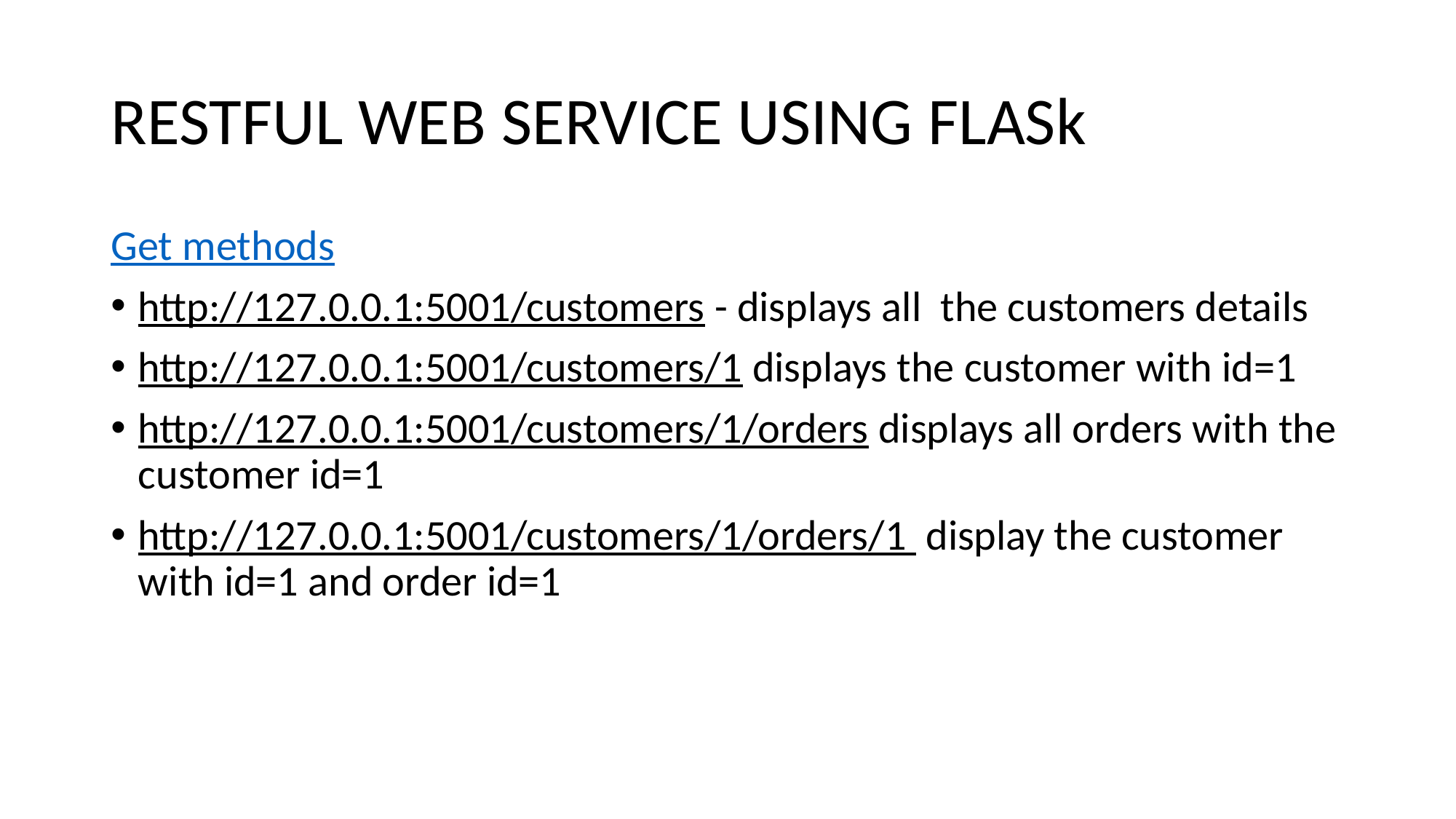

# RESTFUL WEB SERVICE USING FLASk
Get methods
http://127.0.0.1:5001/customers - displays all  the customers details
http://127.0.0.1:5001/customers/1 displays the customer with id=1
http://127.0.0.1:5001/customers/1/orders displays all orders with the customer id=1
http://127.0.0.1:5001/customers/1/orders/1  display the customer with id=1 and order id=1